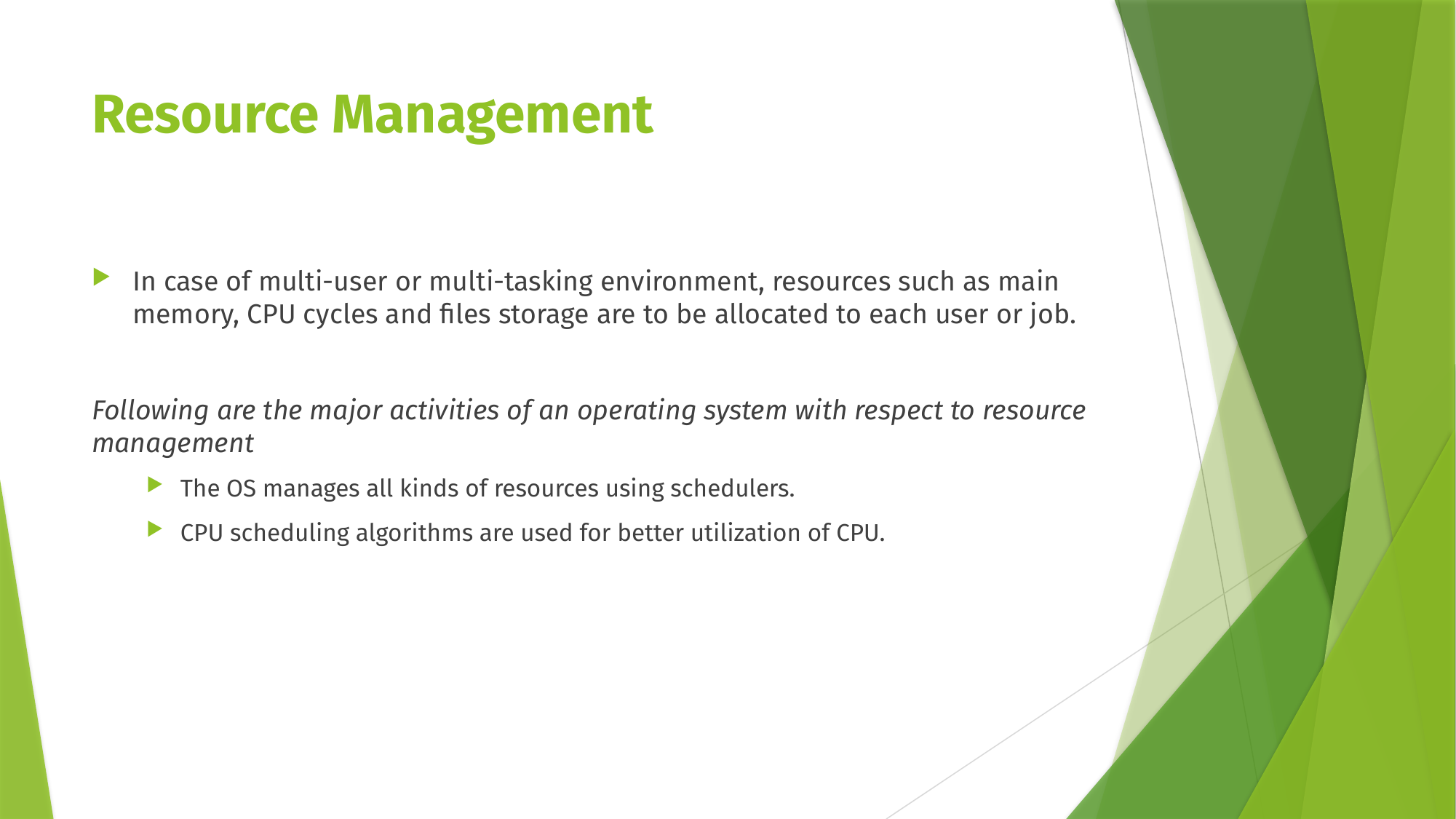

# Resource Management
In case of multi-user or multi-tasking environment, resources such as main memory, CPU cycles and files storage are to be allocated to each user or job.

Following are the major activities of an operating system with respect to resource management
The OS manages all kinds of resources using schedulers.
CPU scheduling algorithms are used for better utilization of CPU.